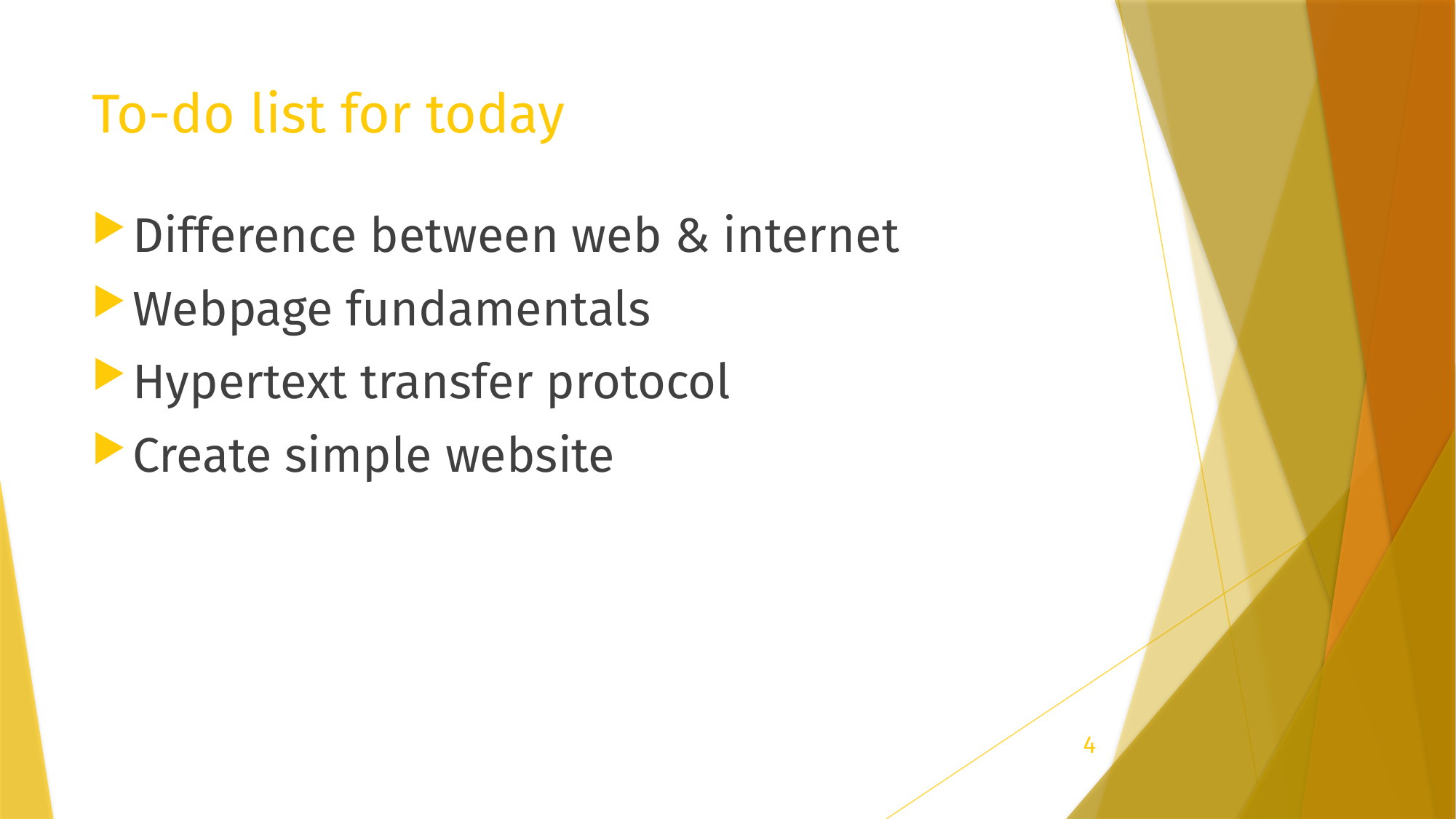

# To-do list for today
Difference between web & internet
Webpage fundamentals
Hypertext transfer protocol
Create simple website
4